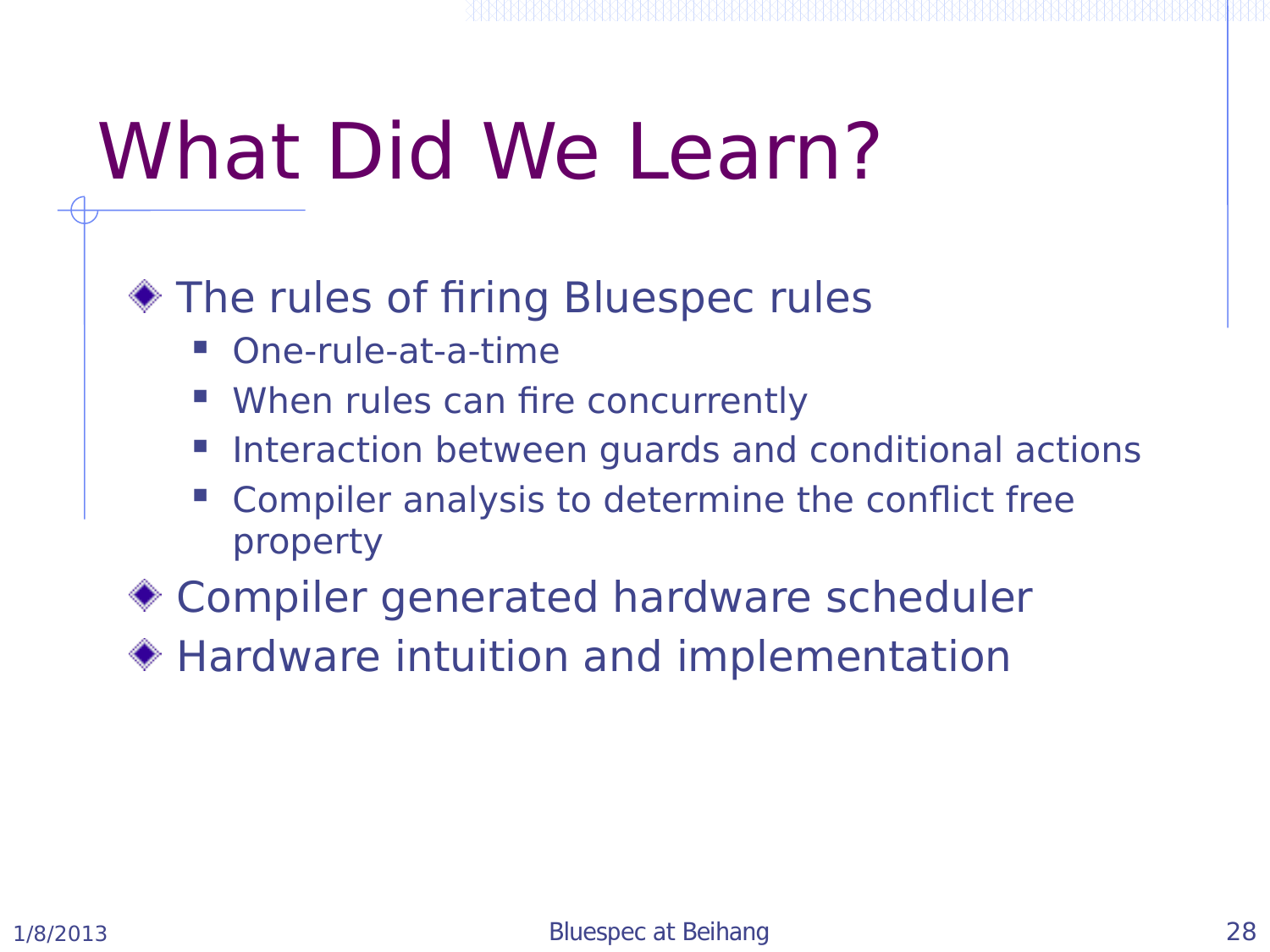

# What Did We Learn?
The rules of firing Bluespec rules
One-rule-at-a-time
When rules can fire concurrently
Interaction between guards and conditional actions
Compiler analysis to determine the conflict free property
Compiler generated hardware scheduler
Hardware intuition and implementation
1/8/2013
Bluespec at Beihang
28